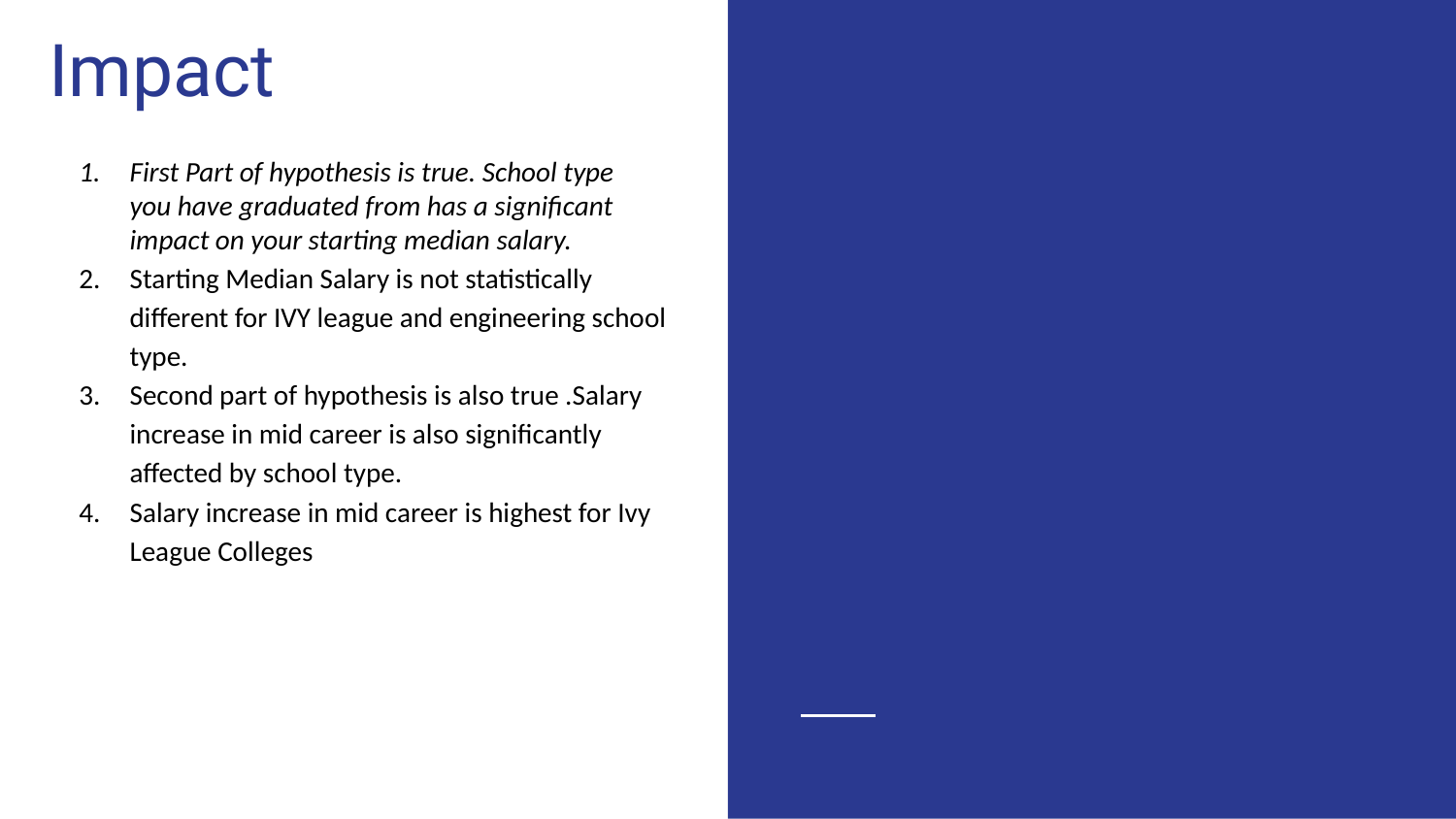

# Impact
First Part of hypothesis is true. School type you have graduated from has a significant impact on your starting median salary.
Starting Median Salary is not statistically different for IVY league and engineering school type.
Second part of hypothesis is also true .Salary increase in mid career is also significantly affected by school type.
Salary increase in mid career is highest for Ivy League Colleges